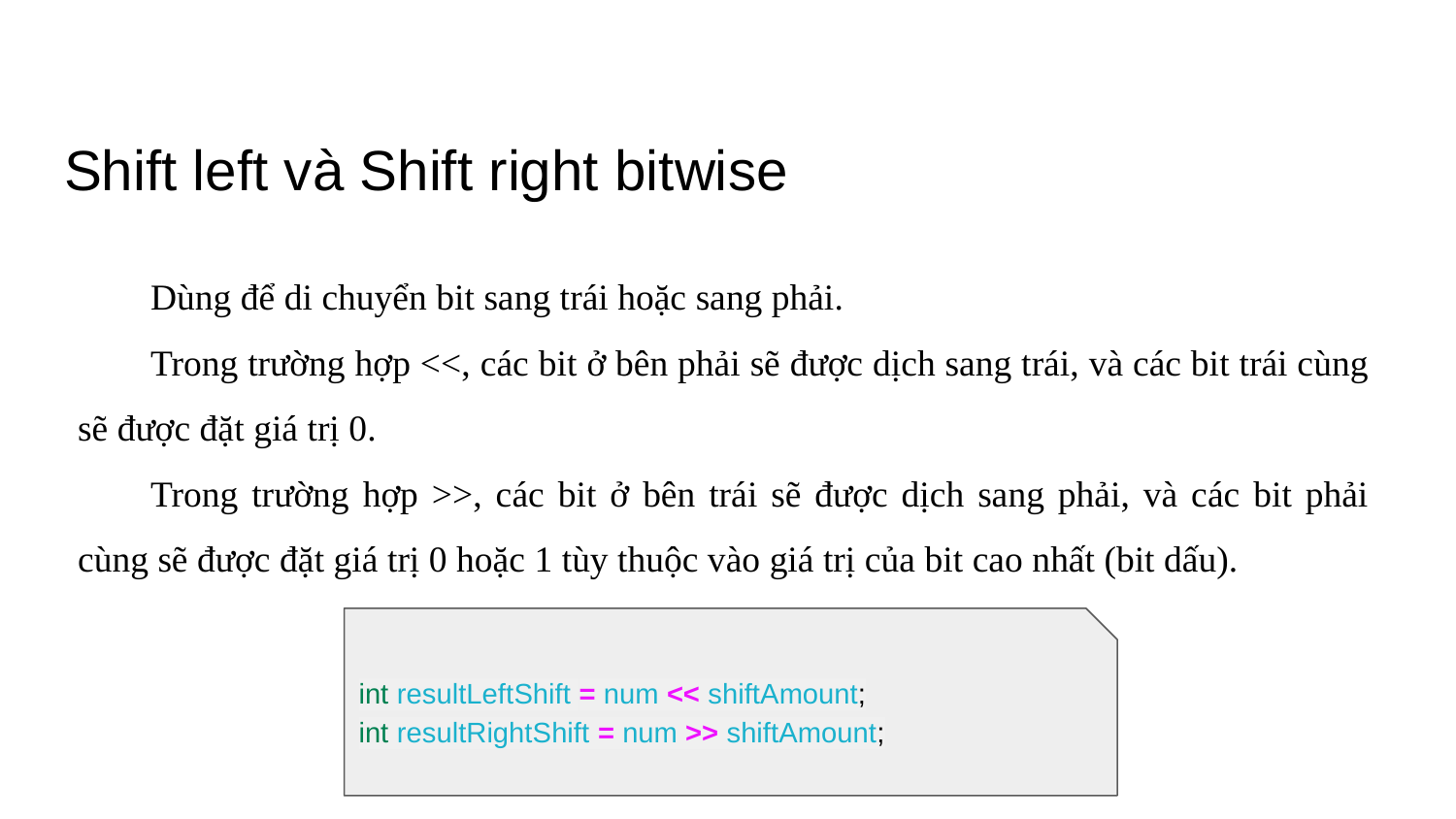

# Shift left và Shift right bitwise
Dùng để di chuyển bit sang trái hoặc sang phải.
Trong trường hợp <<, các bit ở bên phải sẽ được dịch sang trái, và các bit trái cùng sẽ được đặt giá trị 0.
Trong trường hợp >>, các bit ở bên trái sẽ được dịch sang phải, và các bit phải cùng sẽ được đặt giá trị 0 hoặc 1 tùy thuộc vào giá trị của bit cao nhất (bit dấu).

int resultLeftShift = num << shiftAmount;
int resultRightShift = num >> shiftAmount;